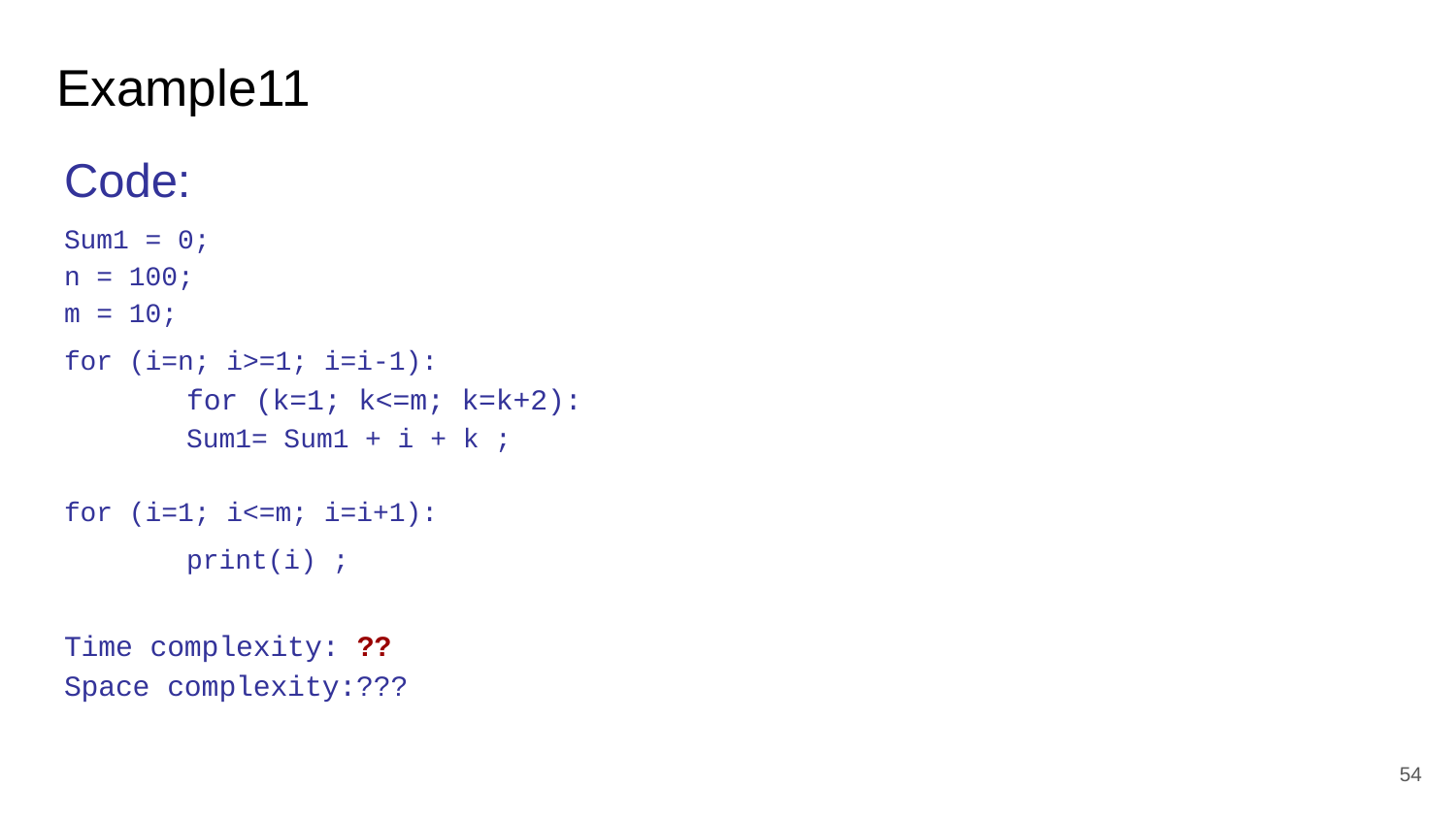

# Example11

Code:
Sum1 = 0;
n = 100;
m = 10;
for (i=n; i>=1; i=i-1):
		for (k=1; k<=m; k=k+2):
			Sum1= Sum1 + i + k ;
for (i=1; i<=m; i=i+1):
			print(i) ;
Time complexity: ??
Space complexity:???
54